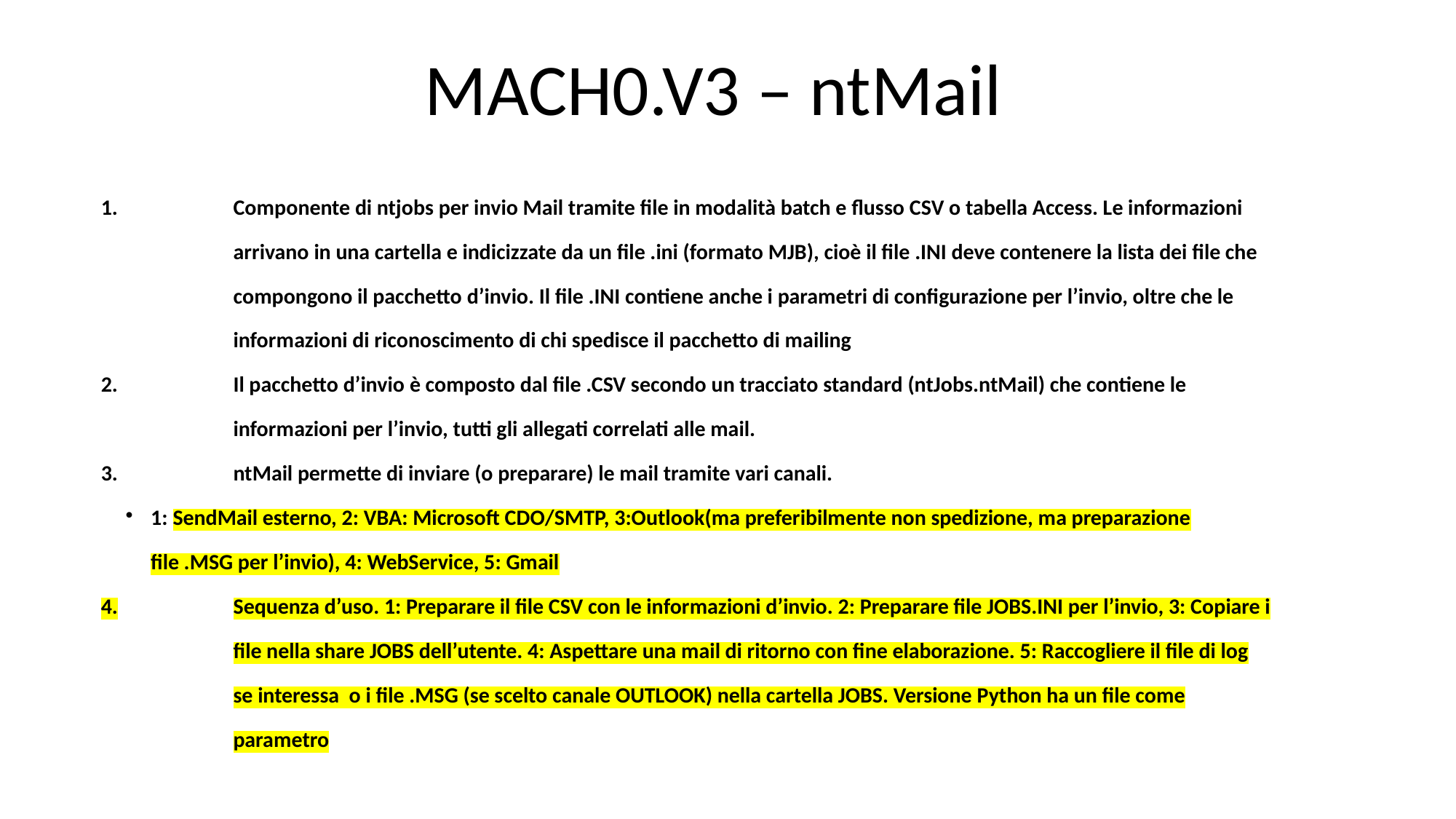

MACH0.V3 – ntMail
Componente di ntjobs per invio Mail tramite file in modalità batch e flusso CSV o tabella Access. Le informazioni arrivano in una cartella e indicizzate da un file .ini (formato MJB), cioè il file .INI deve contenere la lista dei file che compongono il pacchetto d’invio. Il file .INI contiene anche i parametri di configurazione per l’invio, oltre che le informazioni di riconoscimento di chi spedisce il pacchetto di mailing
Il pacchetto d’invio è composto dal file .CSV secondo un tracciato standard (ntJobs.ntMail) che contiene le informazioni per l’invio, tutti gli allegati correlati alle mail.
ntMail permette di inviare (o preparare) le mail tramite vari canali.
1: SendMail esterno, 2: VBA: Microsoft CDO/SMTP, 3:Outlook(ma preferibilmente non spedizione, ma preparazione file .MSG per l’invio), 4: WebService, 5: Gmail
Sequenza d’uso. 1: Preparare il file CSV con le informazioni d’invio. 2: Preparare file JOBS.INI per l’invio, 3: Copiare i file nella share JOBS dell’utente. 4: Aspettare una mail di ritorno con fine elaborazione. 5: Raccogliere il file di log se interessa  o i file .MSG (se scelto canale OUTLOOK) nella cartella JOBS. Versione Python ha un file come parametro